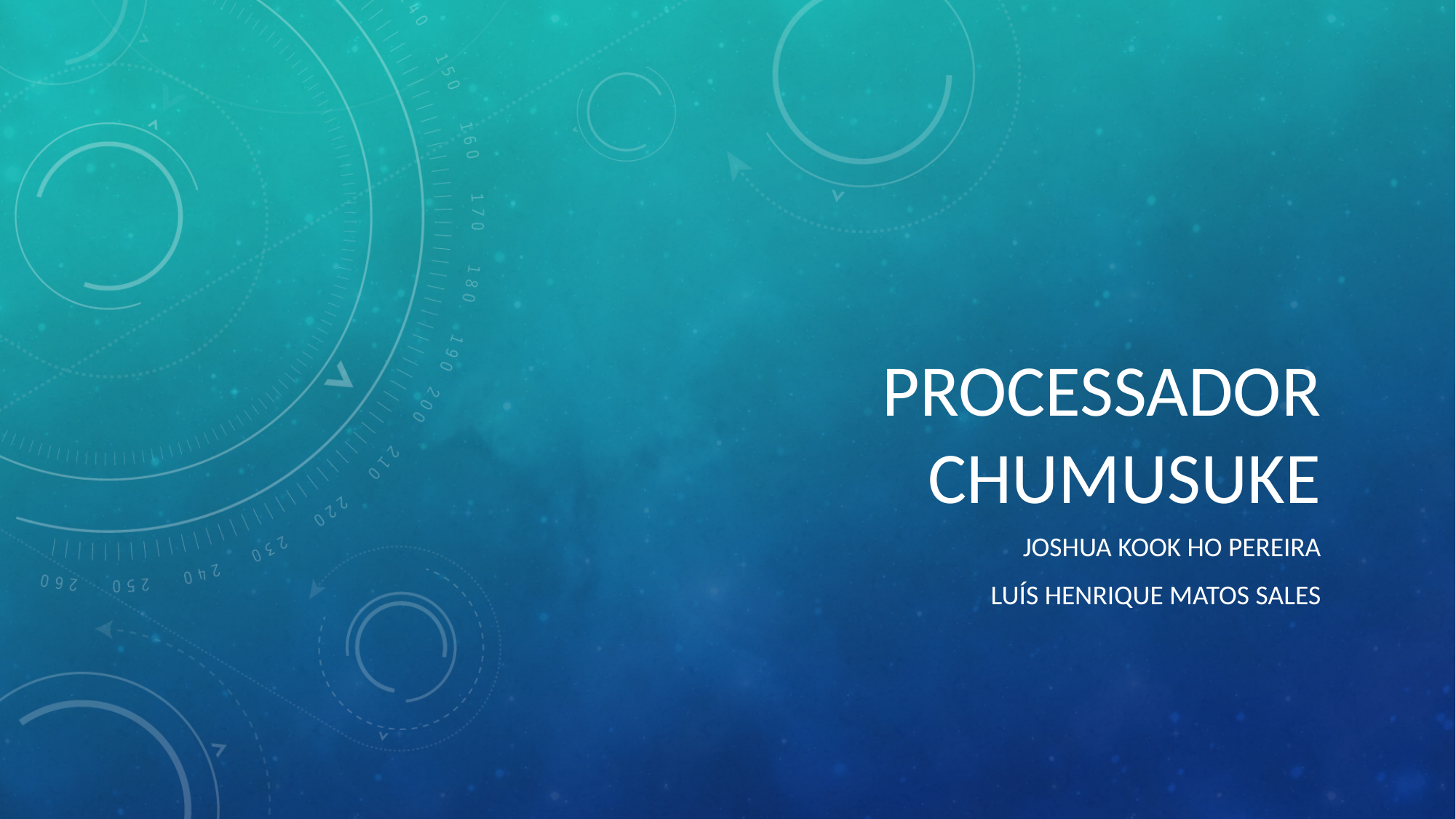

# PROCESSADOR CHUMUSUKE
Joshua Kook ho pereira
Luís Henrique matos sales